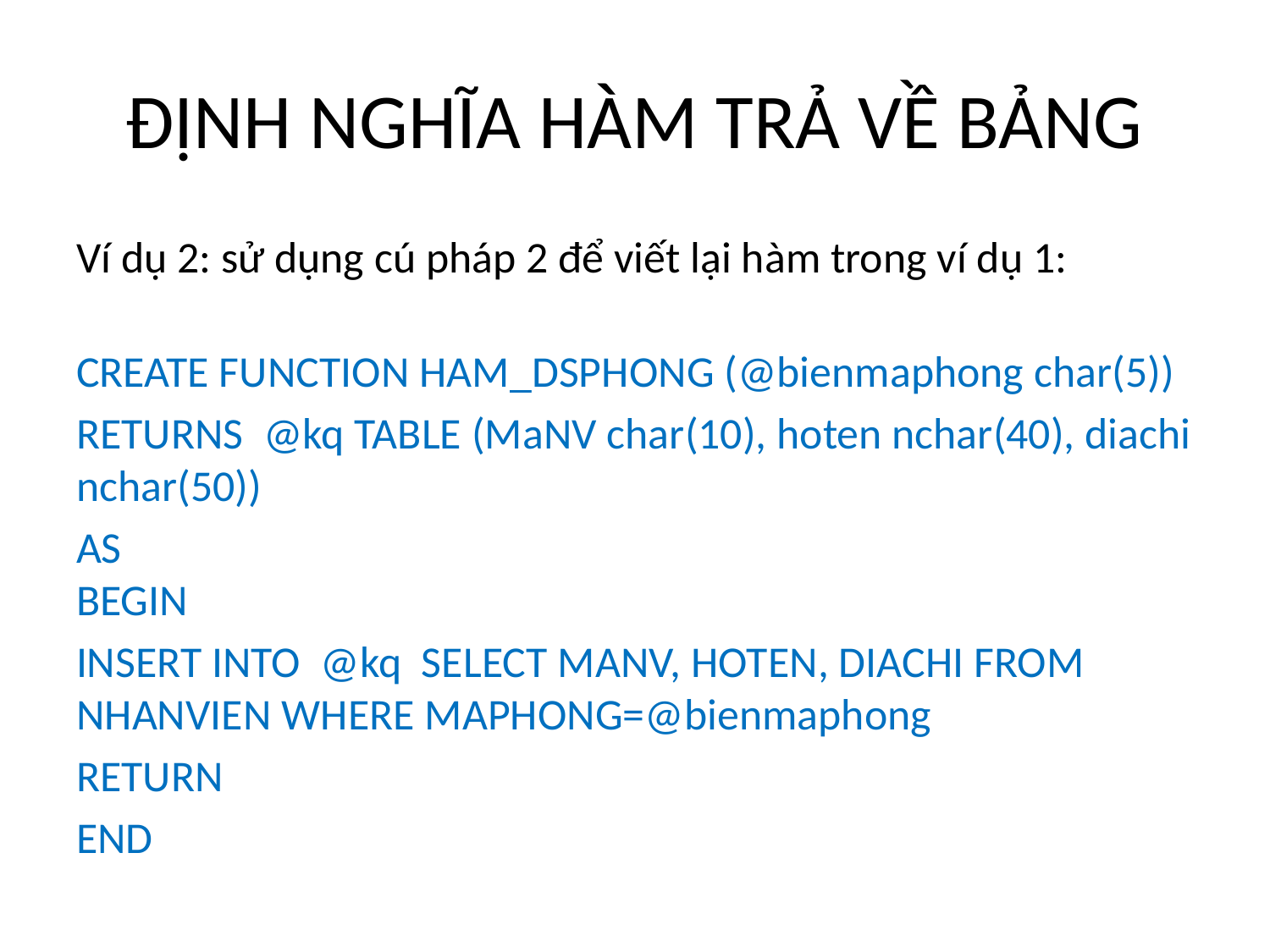

# ĐỊNH NGHĨA HÀM TRẢ VỀ BẢNG
Ví dụ 2: sử dụng cú pháp 2 để viết lại hàm trong ví dụ 1:
CREATE FUNCTION HAM_DSPHONG (@bienmaphong char(5))
RETURNS  @kq TABLE (MaNV char(10), hoten nchar(40), diachi nchar(50))
AS
BEGIN
INSERT INTO  @kq  SELECT MANV, HOTEN, DIACHI FROM NHANVIEN WHERE MAPHONG=@bienmaphong
RETURN
END